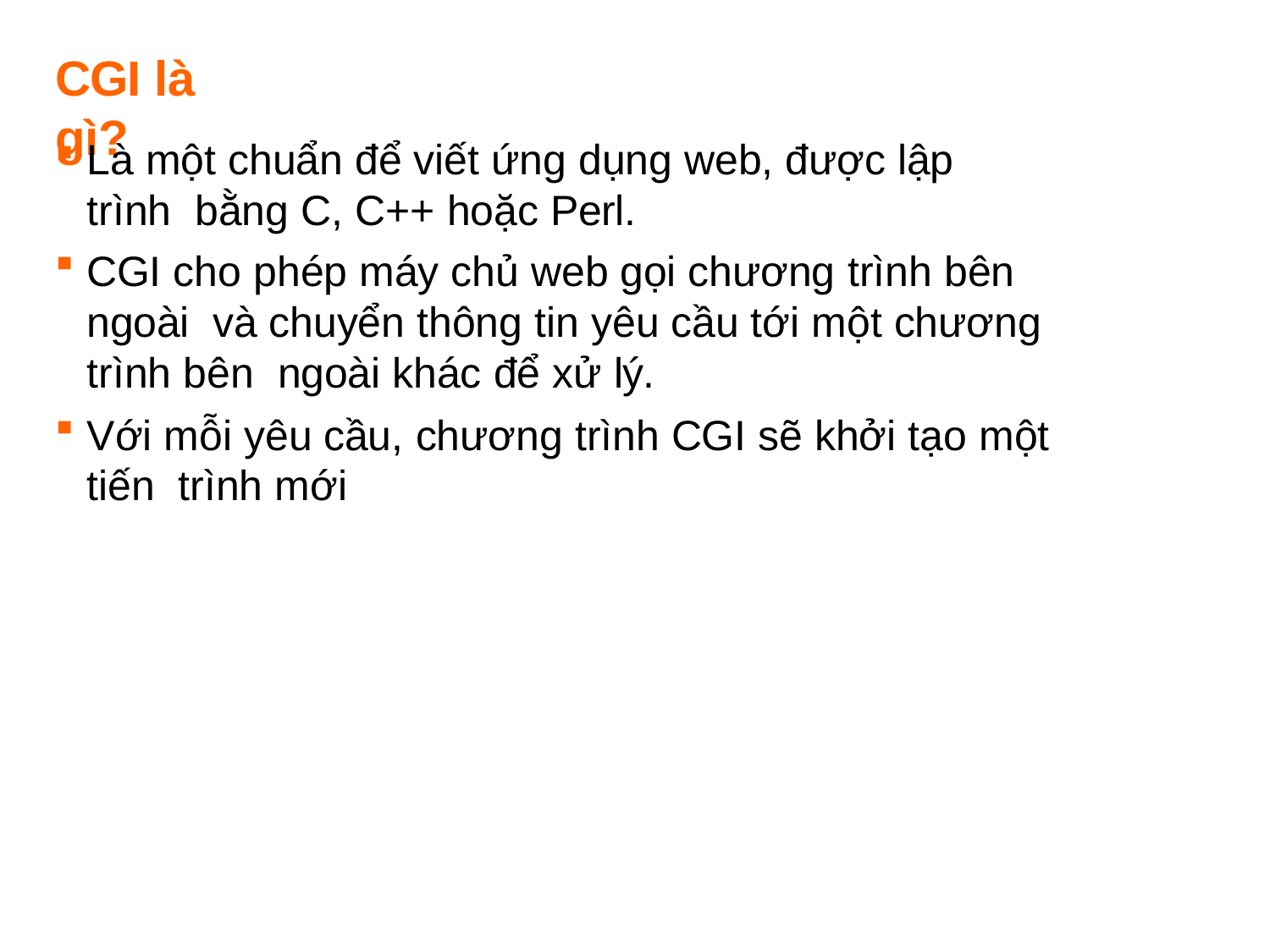

# CGI là gì?
Là một chuẩn để viết ứng dụng web, được lập trình  bằng C, C++ hoặc Perl.
CGI cho phép máy chủ web gọi chương trình bên ngoài  và chuyển thông tin yêu cầu tới một chương trình bên  ngoài khác để xử lý.
Với mỗi yêu cầu, chương trình CGI sẽ khởi tạo một tiến  trình mới